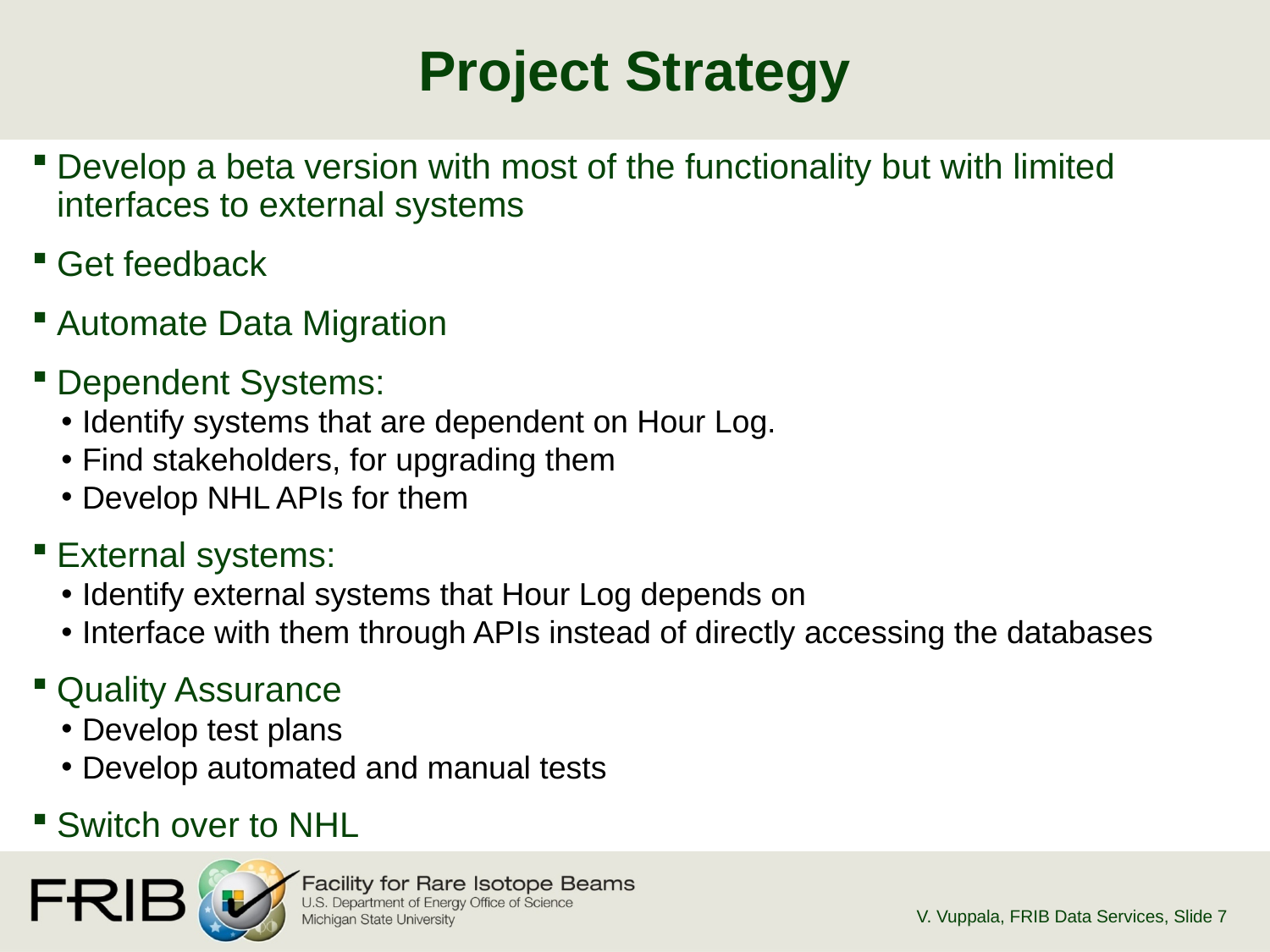

# Project Strategy
Develop a beta version with most of the functionality but with limited interfaces to external systems
Get feedback
Automate Data Migration
Dependent Systems:
Identify systems that are dependent on Hour Log.
Find stakeholders, for upgrading them
Develop NHL APIs for them
External systems:
Identify external systems that Hour Log depends on
Interface with them through APIs instead of directly accessing the databases
Quality Assurance
Develop test plans
Develop automated and manual tests
Switch over to NHL

V. Vuppala, FRIB Data Services
, Slide 7